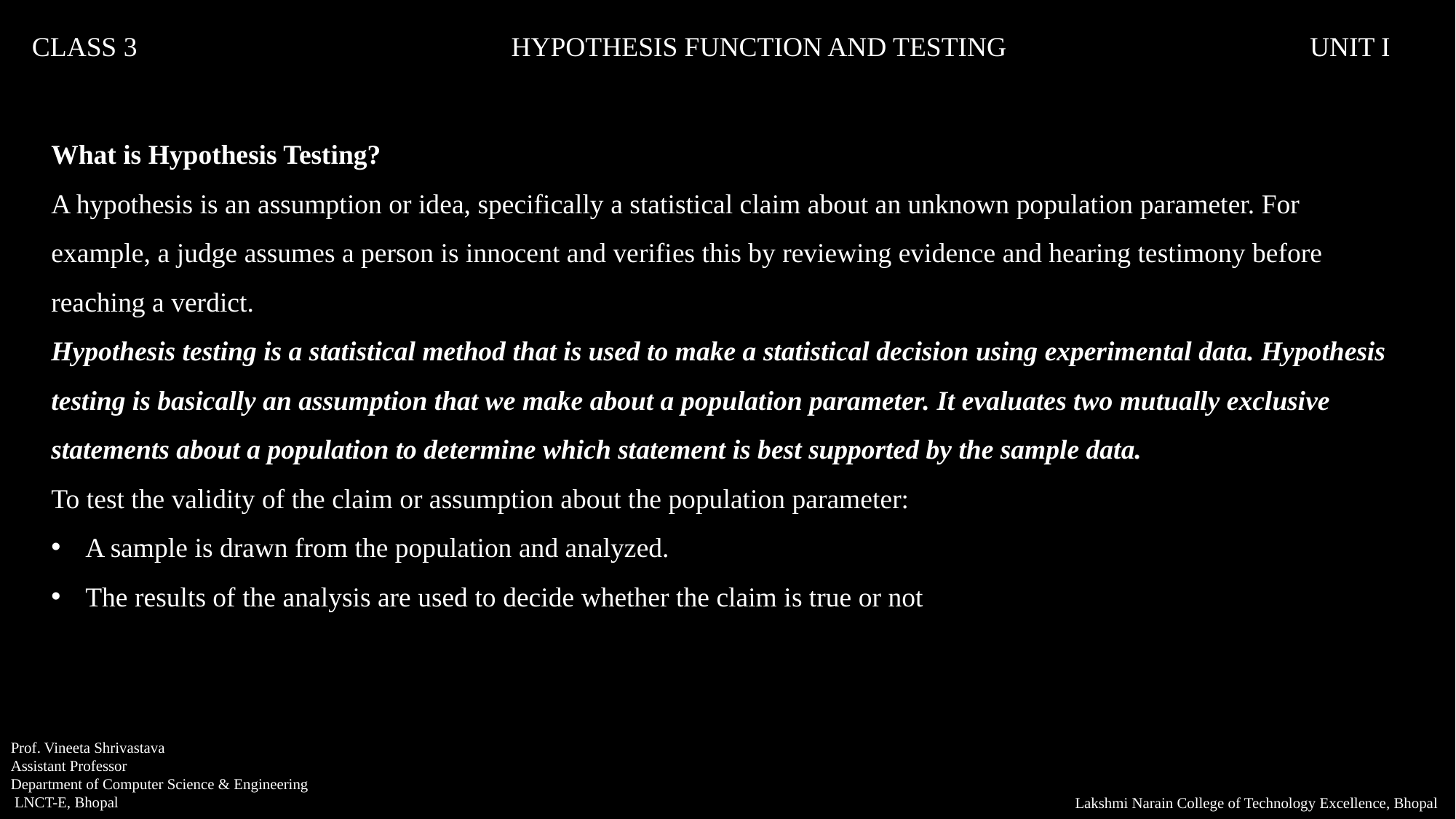

CLASS 3			                      HYPOTHESIS FUNCTION AND TESTING		                           UNIT I
What is Hypothesis Testing?
A hypothesis is an assumption or idea, specifically a statistical claim about an unknown population parameter. For example, a judge assumes a person is innocent and verifies this by reviewing evidence and hearing testimony before reaching a verdict.
Hypothesis testing is a statistical method that is used to make a statistical decision using experimental data. Hypothesis testing is basically an assumption that we make about a population parameter. It evaluates two mutually exclusive statements about a population to determine which statement is best supported by the sample data.
To test the validity of the claim or assumption about the population parameter:
A sample is drawn from the population and analyzed.
The results of the analysis are used to decide whether the claim is true or not

Prof. Vineeta Shrivastava
Assistant Professor
Department of Computer Science & Engineering
 LNCT-E, Bhopal
Lakshmi Narain College of Technology Excellence, Bhopal